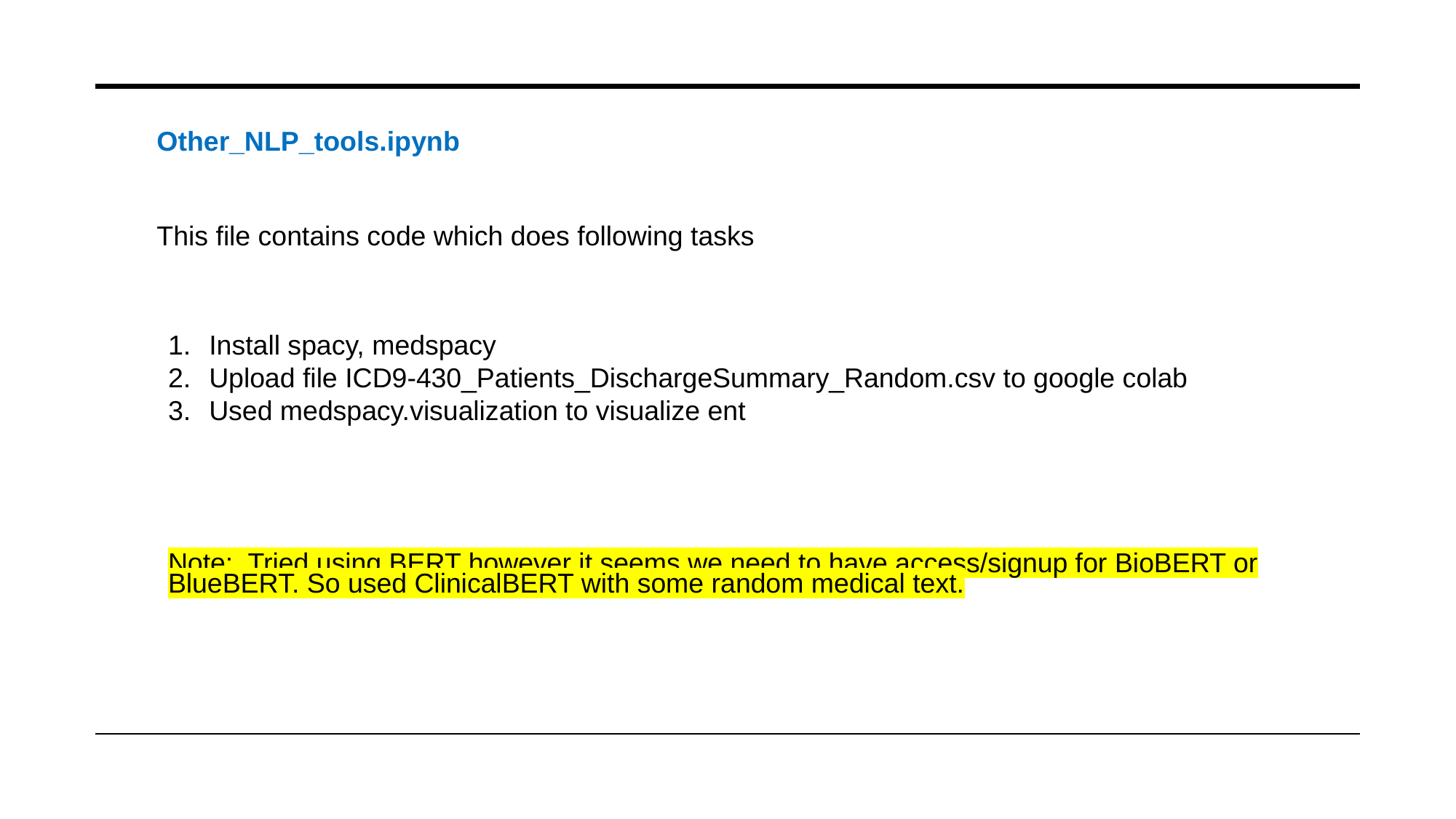

Other_NLP_tools.ipynb
This file contains code which does following tasks

Install spacy, medspacy
Upload file ICD9-430_Patients_DischargeSummary_Random.csv to google colab
Used medspacy.visualization to visualize ent

Note:  Tried using BERT however it seems we need to have access/signup for BioBERT or BlueBERT. So used ClinicalBERT with some random medical text.